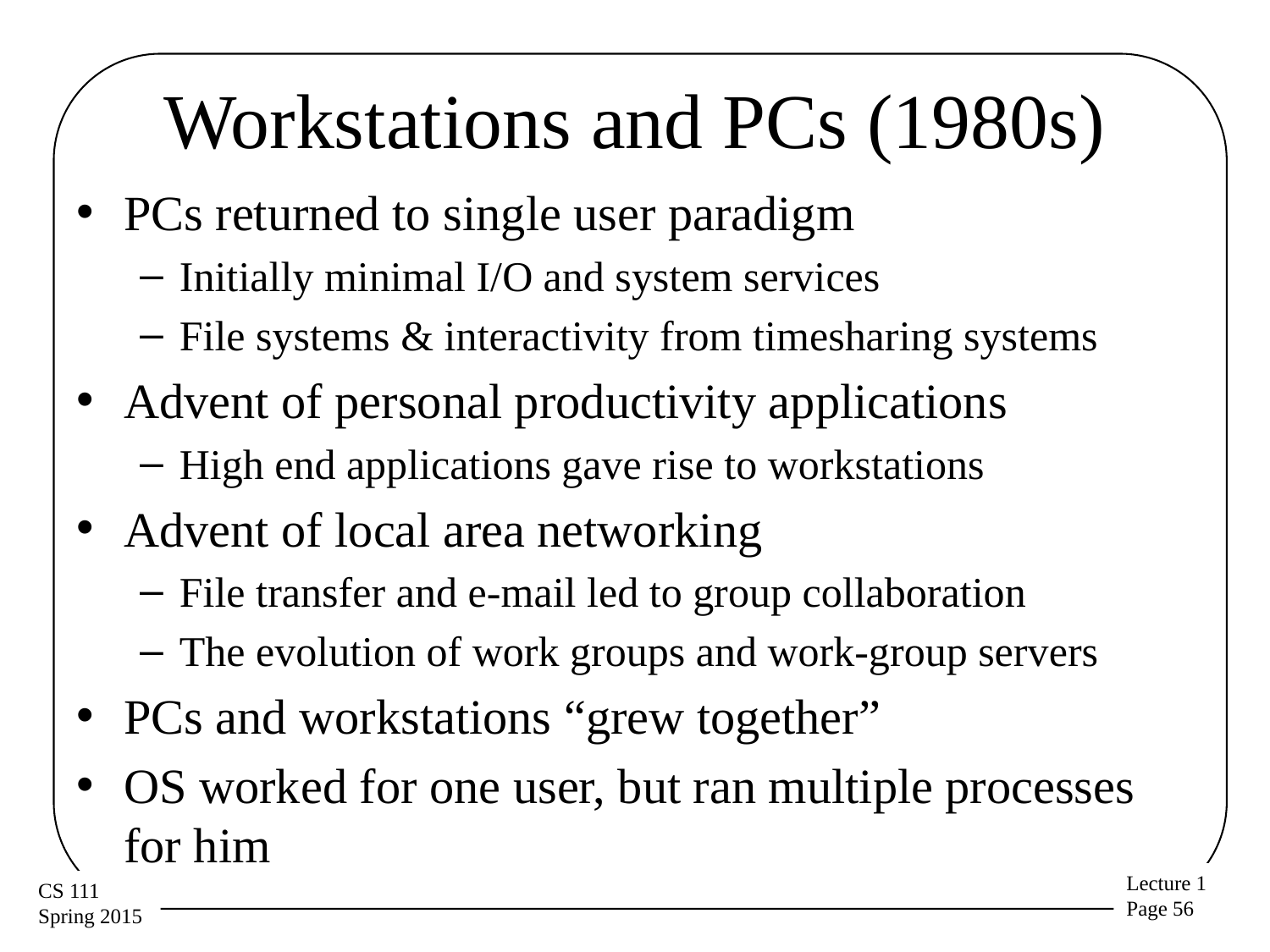

# Workstations and PCs (1980s)
PCs returned to single user paradigm
Initially minimal I/O and system services
File systems & interactivity from timesharing systems
Advent of personal productivity applications
High end applications gave rise to workstations
Advent of local area networking
File transfer and e-mail led to group collaboration
The evolution of work groups and work-group servers
PCs and workstations “grew together”
OS worked for one user, but ran multiple processes for him